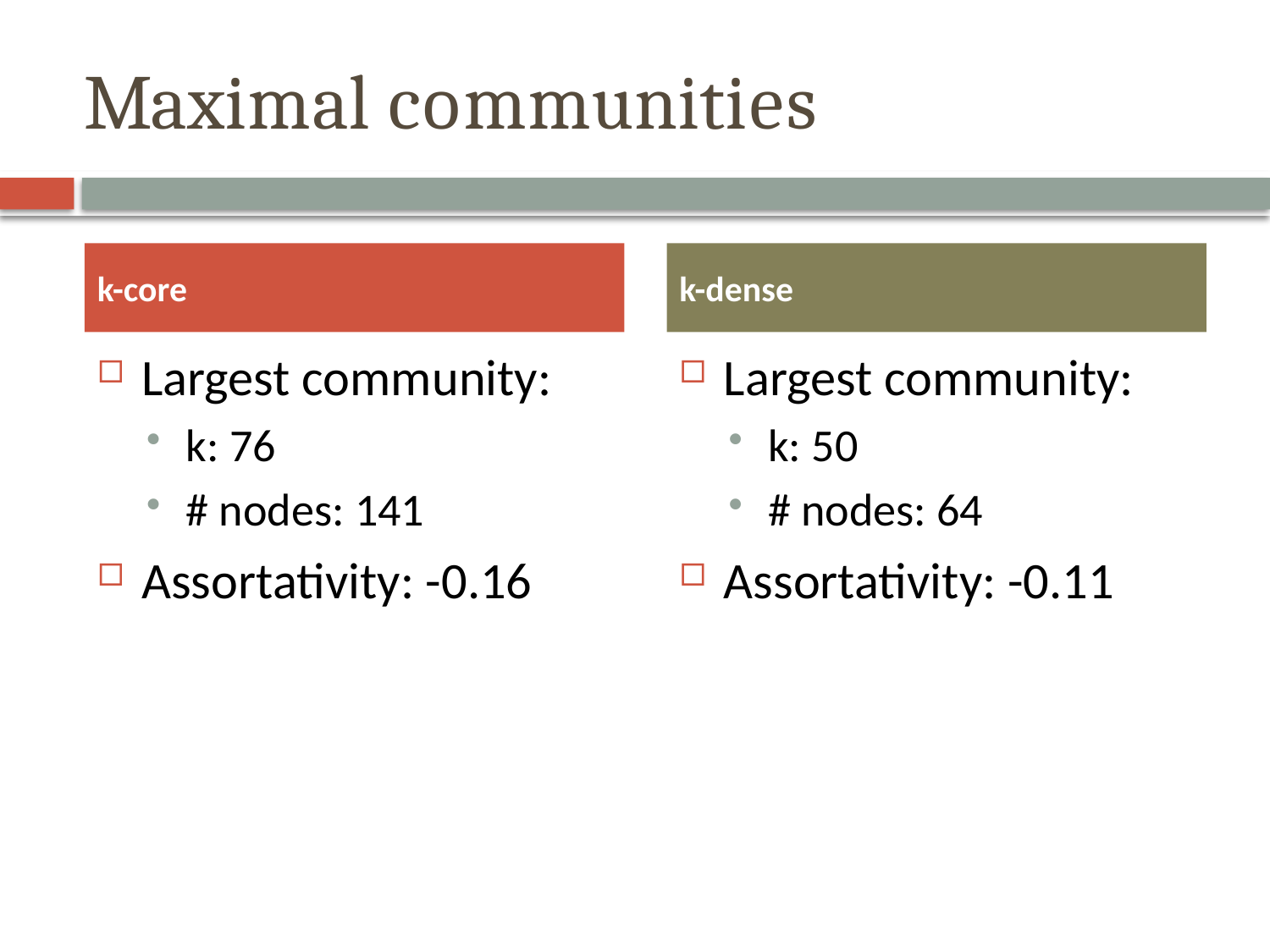

# Maximal communities
k-core
k-dense
Largest community:
k: 76
# nodes: 141
Assortativity: -0.16
Largest community:
k: 50
# nodes: 64
Assortativity: -0.11